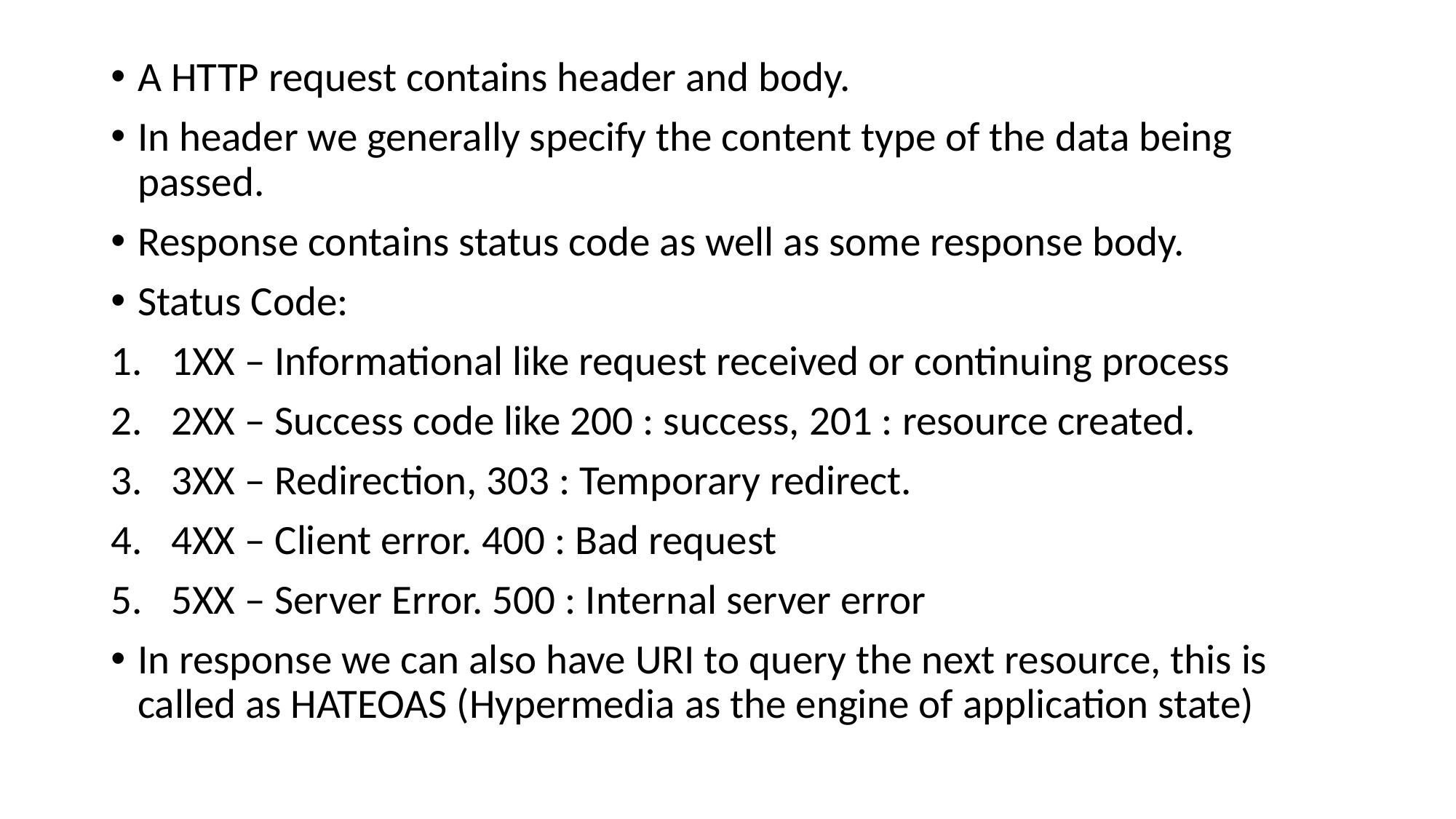

A HTTP request contains header and body.
In header we generally specify the content type of the data being passed.
Response contains status code as well as some response body.
Status Code:
1XX – Informational like request received or continuing process
2XX – Success code like 200 : success, 201 : resource created.
3XX – Redirection, 303 : Temporary redirect.
4XX – Client error. 400 : Bad request
5XX – Server Error. 500 : Internal server error
In response we can also have URI to query the next resource, this is called as HATEOAS (Hypermedia as the engine of application state)